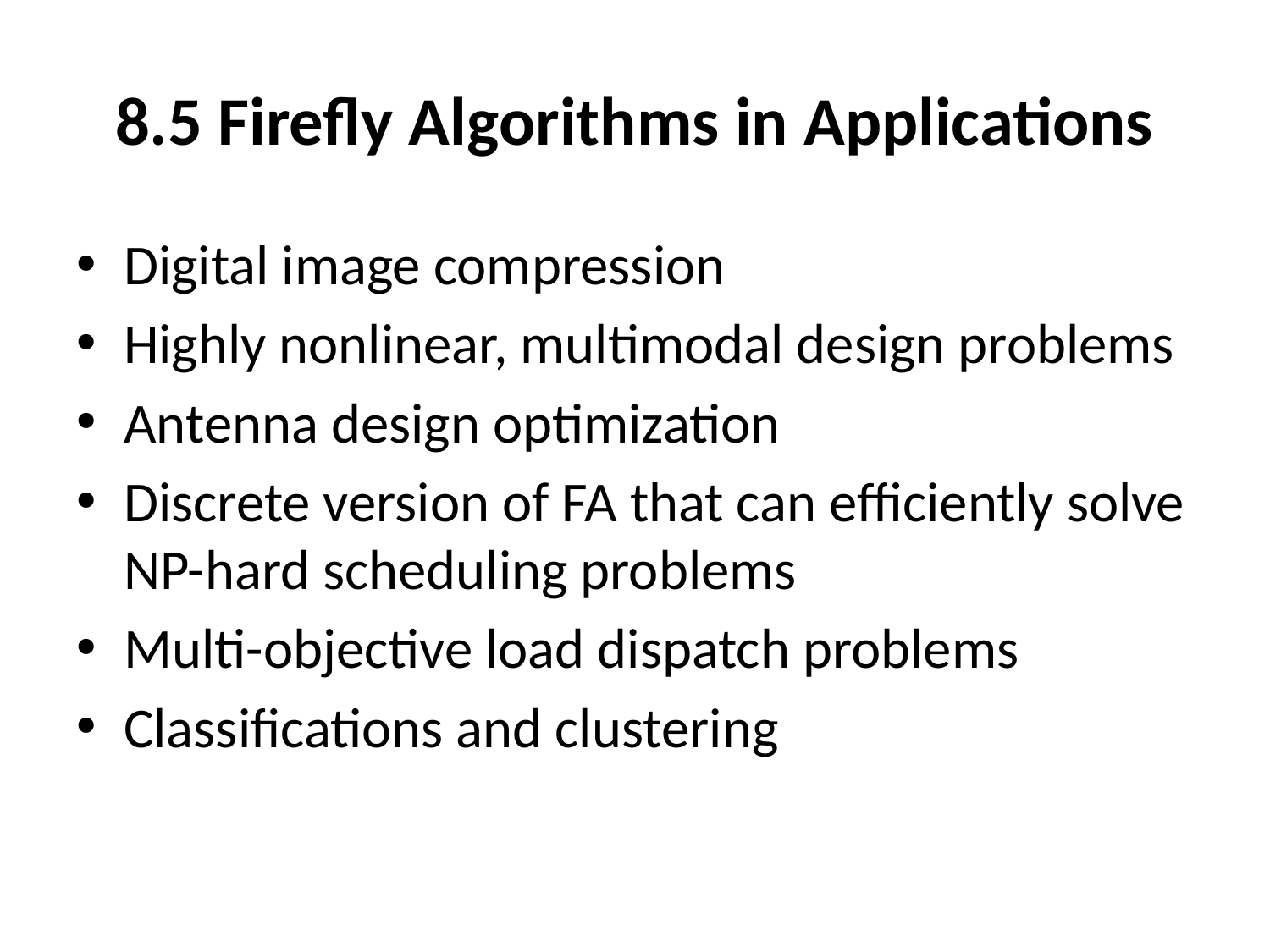

# 8.5 Firefly Algorithms in Applications
Digital image compression
Highly nonlinear, multimodal design problems
Antenna design optimization
Discrete version of FA that can efficiently solve NP-hard scheduling problems
Multi-objective load dispatch problems
Classifications and clustering